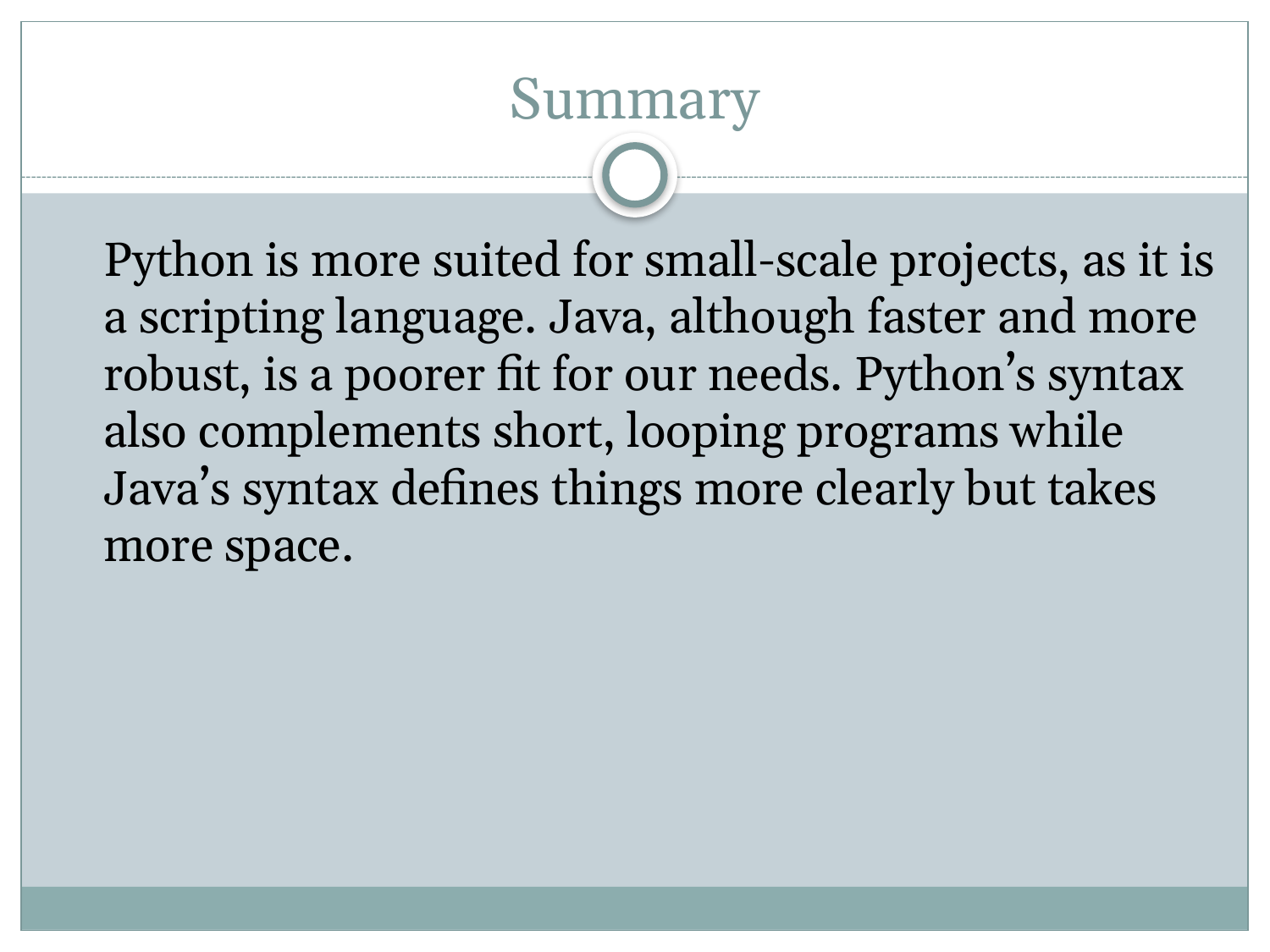

# Summary
	Python is more suited for small-scale projects, as it is a scripting language. Java, although faster and more robust, is a poorer fit for our needs. Python’s syntax also complements short, looping programs while Java’s syntax defines things more clearly but takes more space.